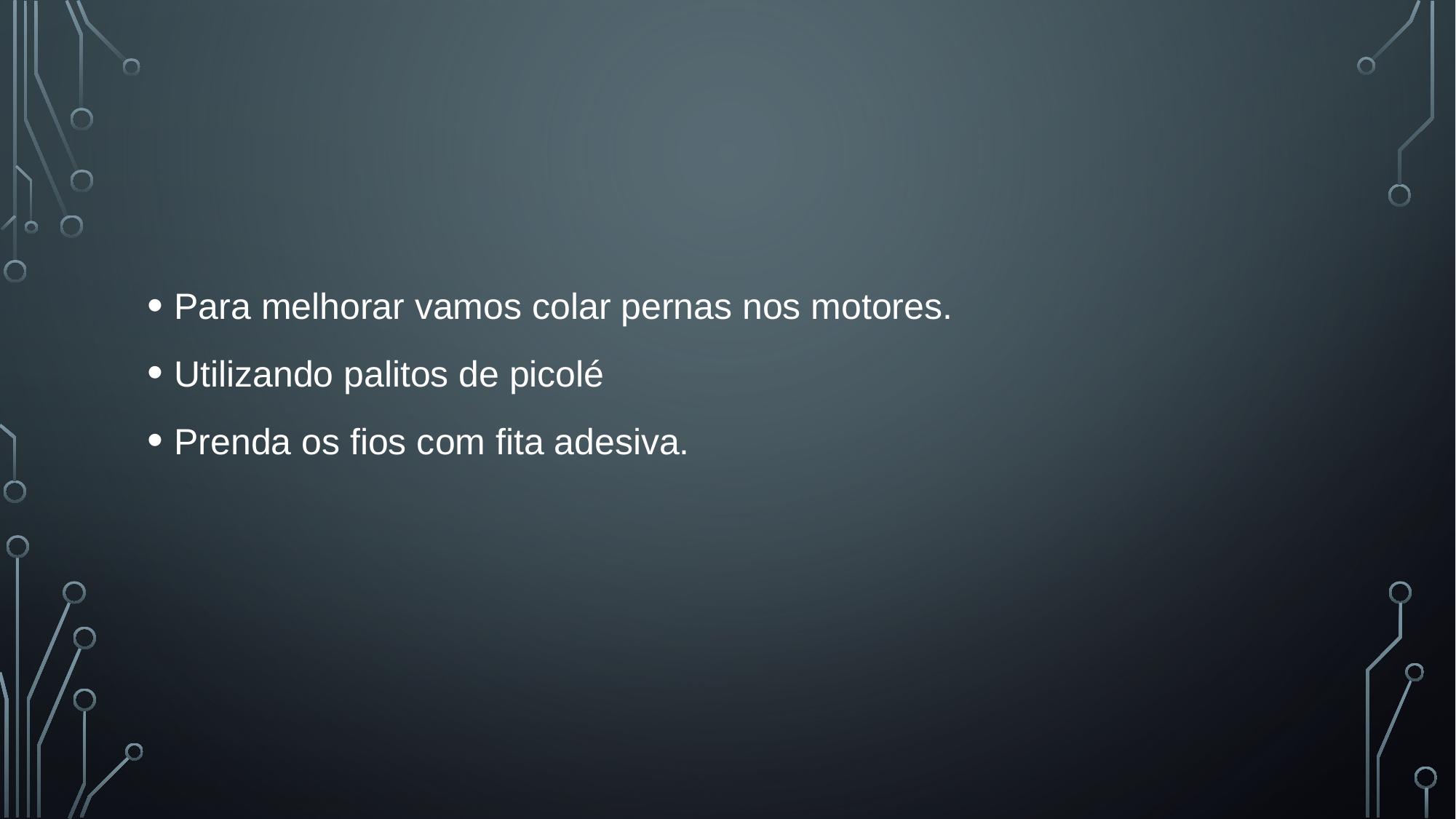

#
Para melhorar vamos colar pernas nos motores.
Utilizando palitos de picolé
Prenda os fios com fita adesiva.